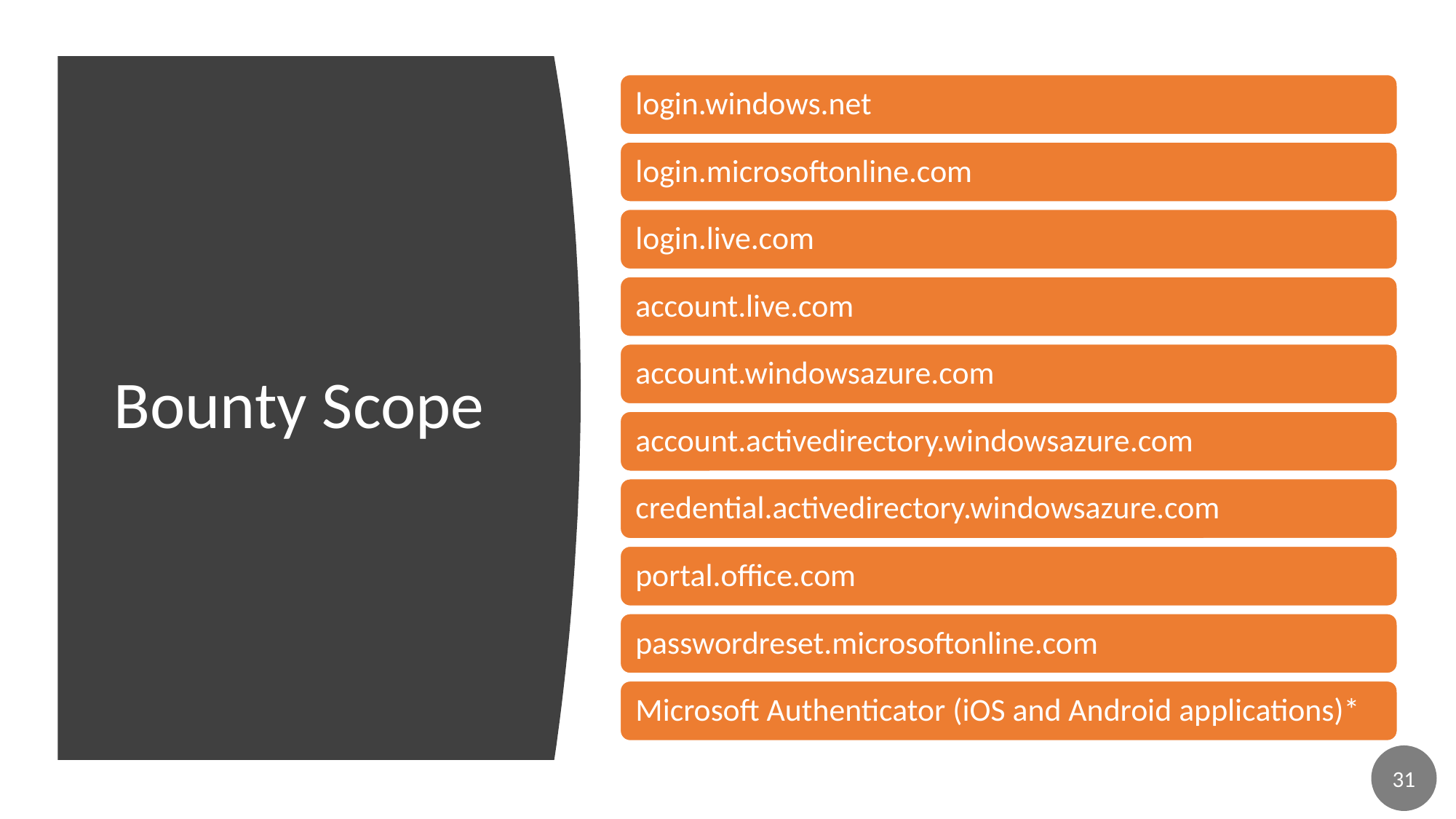

login.windows.net
login.microsoftonline.com
login.live.com
account.live.com
account.windowsazure.com
account.activedirectory.windowsazure.com
credential.activedirectory.windowsazure.com
portal.office.com
passwordreset.microsoftonline.com
Microsoft Authenticator (iOS and Android applications)*

# Bounty Scope
31